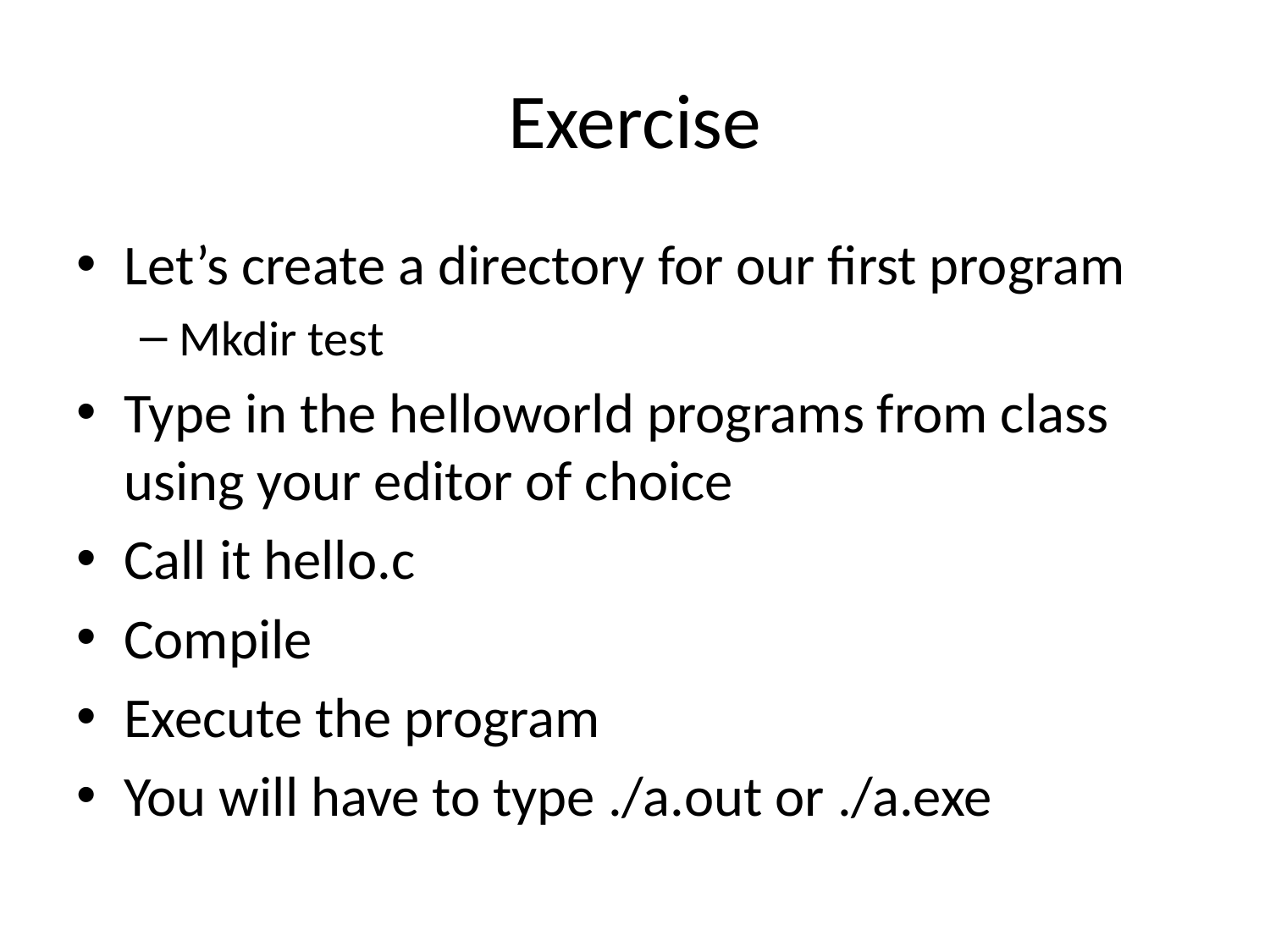

# Exercise
Let’s create a directory for our first program
Mkdir test
Type in the helloworld programs from class using your editor of choice
Call it hello.c
Compile
Execute the program
You will have to type ./a.out or ./a.exe